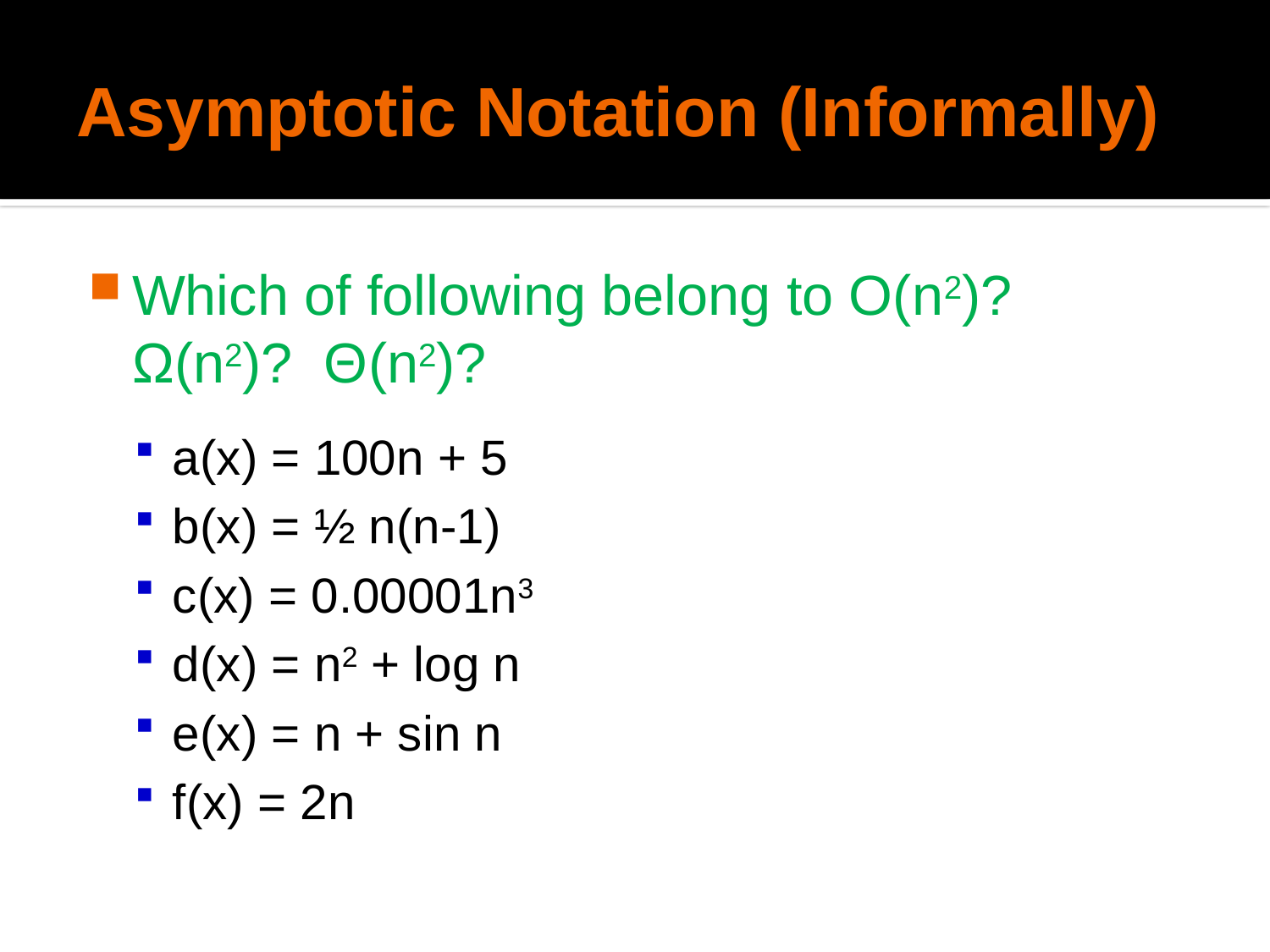

# Asymptotic Notation (Informally)
Which of following belong to O(n2)?  Ω(n2)?  Θ(n2)?
a(x) = 100n + 5
b(x) = ½ n(n-1)
c(x) = 0.00001n3
d(x) = n2 + log n
e(x) = n + sin n
f(x) = 2n